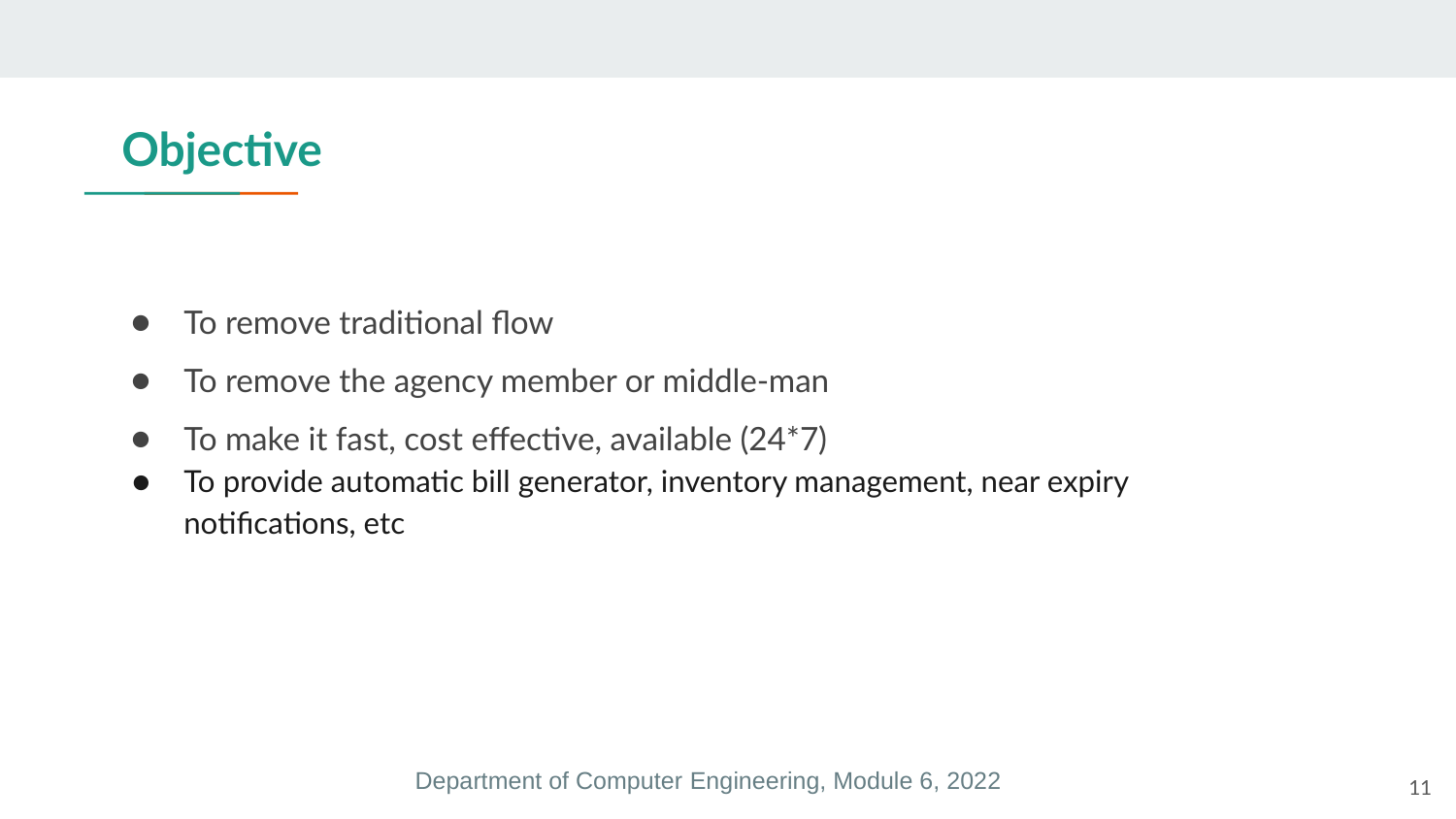

# Objective

To remove traditional flow
To remove the agency member or middle-man
To make it fast, cost effective, available (24*7)
To provide automatic bill generator, inventory management, near expiry notifications, etc

11
Department of Computer Engineering, Module 6, 2022